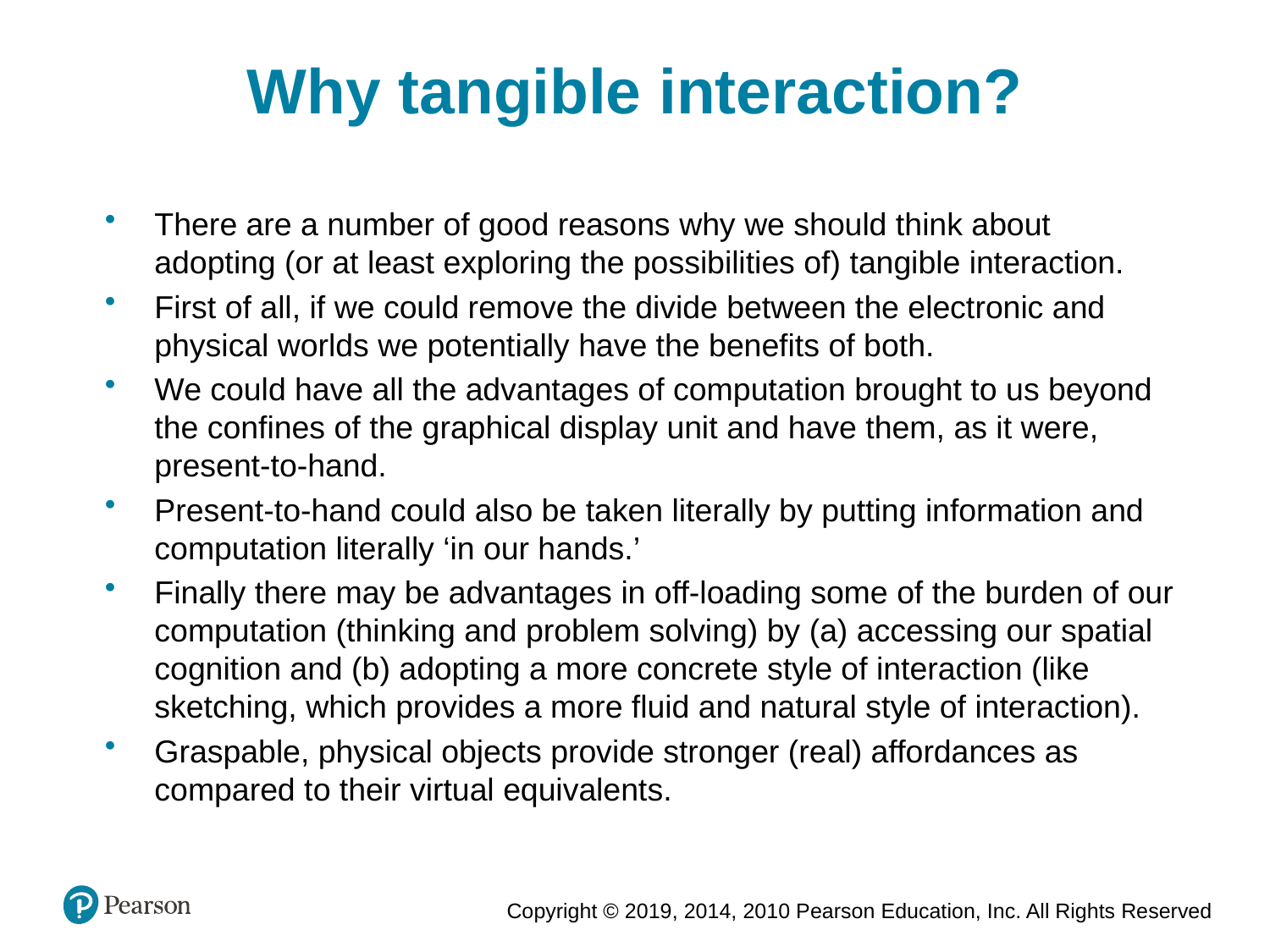

Why tangible interaction?
There are a number of good reasons why we should think about adopting (or at least exploring the possibilities of) tangible interaction.
First of all, if we could remove the divide between the electronic and physical worlds we potentially have the benefits of both.
We could have all the advantages of computation brought to us beyond the confines of the graphical display unit and have them, as it were, present-to-hand.
Present-to-hand could also be taken literally by putting information and computation literally ‘in our hands.’
Finally there may be advantages in off-loading some of the burden of our computation (thinking and problem solving) by (a) accessing our spatial cognition and (b) adopting a more concrete style of interaction (like sketching, which provides a more fluid and natural style of interaction).
Graspable, physical objects provide stronger (real) affordances as compared to their virtual equivalents.